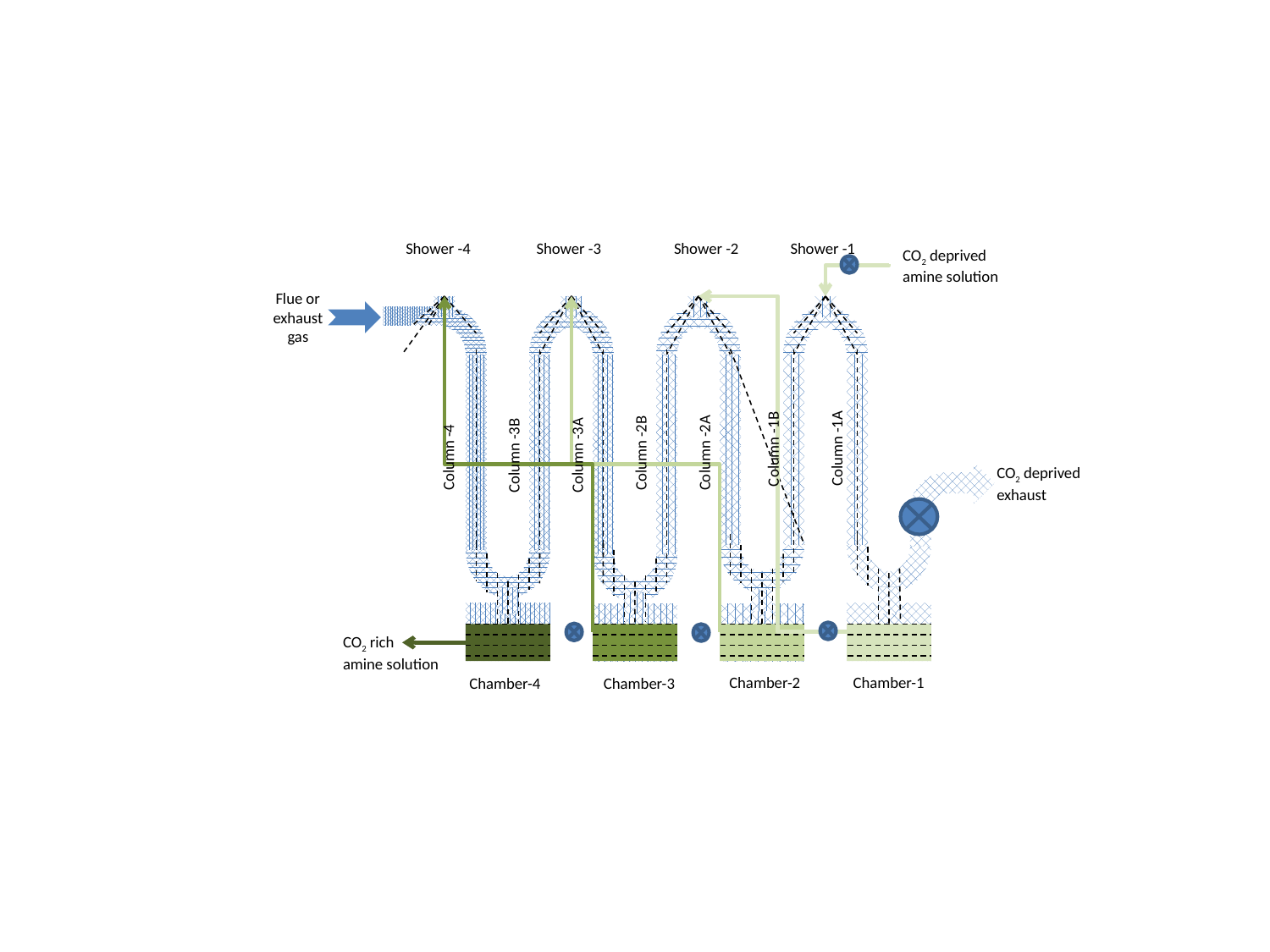

Shower -4
Shower -3
Shower -2
Shower -1
CO2 deprived  amine solution

Flue or
exhaust
gas

Column -1A
Column -1B
Column -4
Column -2A
Column -2B
Column -3A
Column -3B
CO2 deprived  exhaust

CO2 rich
amine solution
Chamber-2
Chamber-1
Chamber-4
Chamber-3